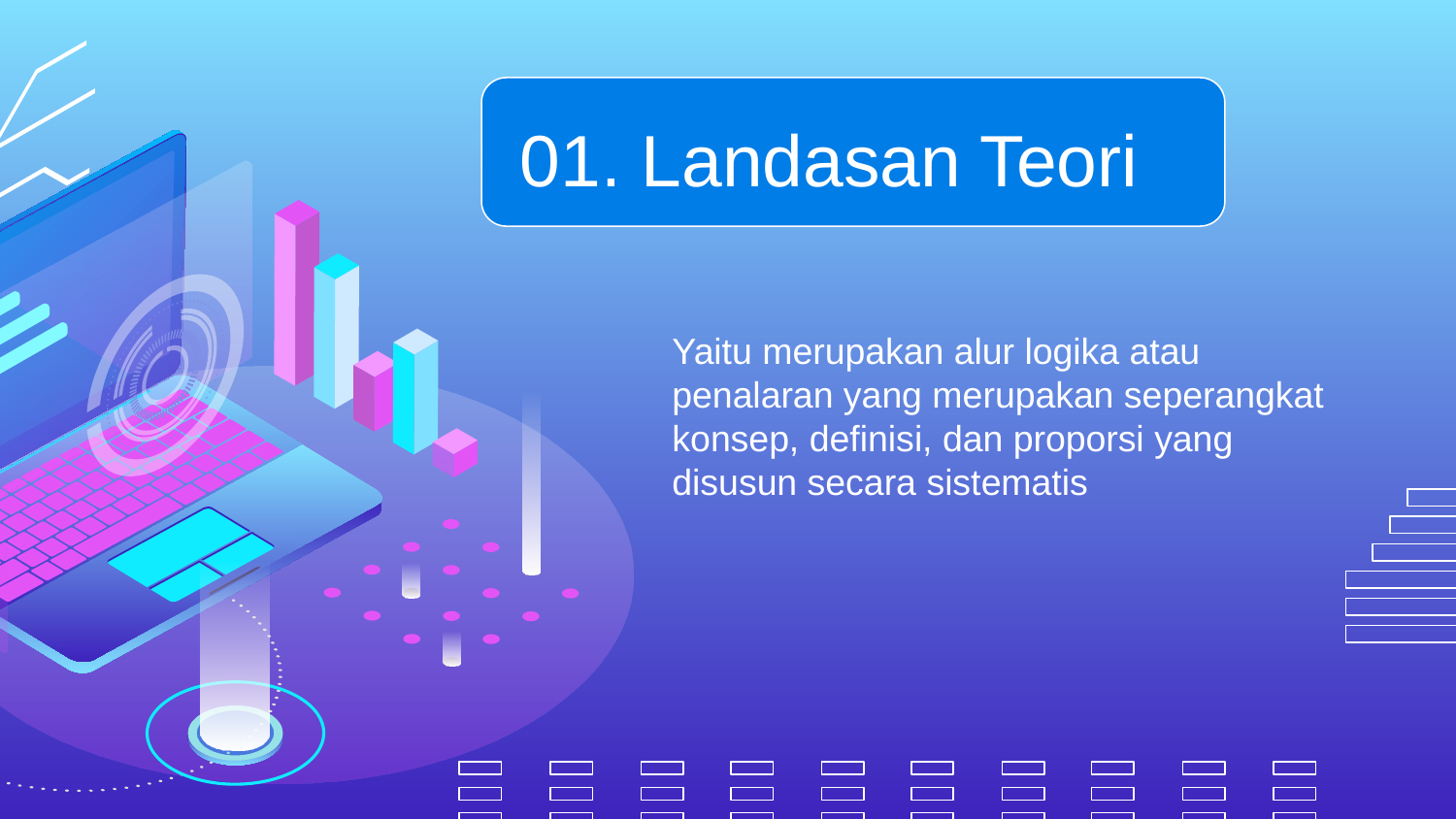

# 01. Landasan Teori
Yaitu merupakan alur logika atau penalaran yang merupakan seperangkat konsep, definisi, dan proporsi yang disusun secara sistematis